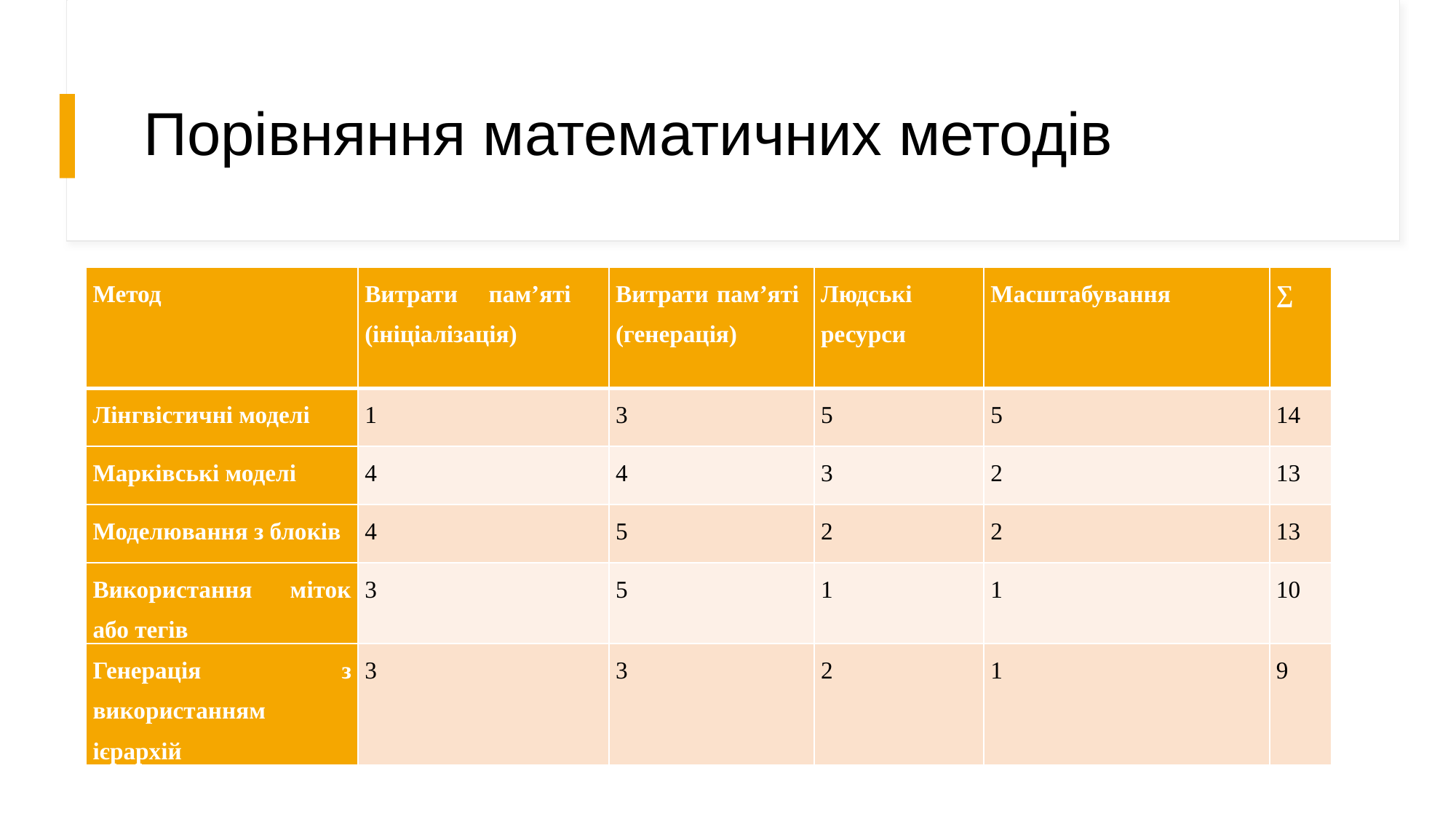

# Порівняння математичних методів
| Метод | Витрати пам’яті (ініціалізація) | Витрати пам’яті (генерація) | Людські ресурси | Масштабування | ∑ |
| --- | --- | --- | --- | --- | --- |
| Лінгвістичні моделі | 1 | 3 | 5 | 5 | 14 |
| Марківські моделі | 4 | 4 | 3 | 2 | 13 |
| Моделювання з блоків | 4 | 5 | 2 | 2 | 13 |
| Використання міток або тегів | 3 | 5 | 1 | 1 | 10 |
| Генерація з використанням ієрархій | 3 | 3 | 2 | 1 | 9 |